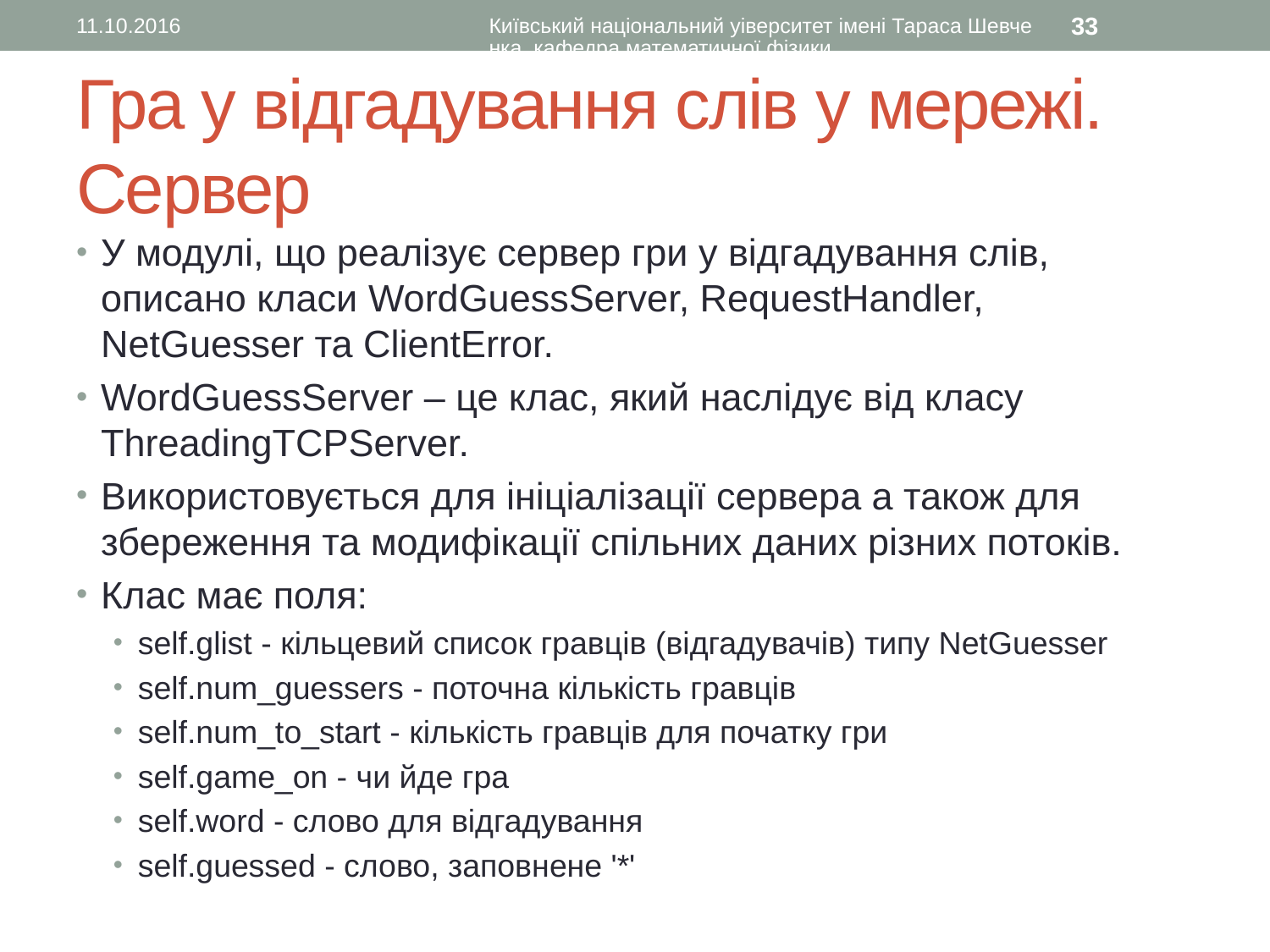

11.10.2016
Київський національний уіверситет імені Тараса Шевченка, кафедра математичної фізики
33
# Гра у відгадування слів у мережі. Сервер
У модулі, що реалізує сервер гри у відгадування слів, описано класи WordGuessServer, RequestHandler, NetGuesser та ClientError.
WordGuessServer – це клас, який наслідує від класу ThreadingTCPServer.
Використовується для ініціалізації сервера а також для збереження та модифікації спільних даних різних потоків.
Клас має поля:
self.glist - кільцевий список гравців (відгадувачів) типу NetGuesser
self.num_guessers - поточна кількість гравців
self.num_to_start - кількість гравців для початку гри
self.game_on - чи йде гра
self.word - слово для відгадування
self.guessed - слово, заповнене '*'